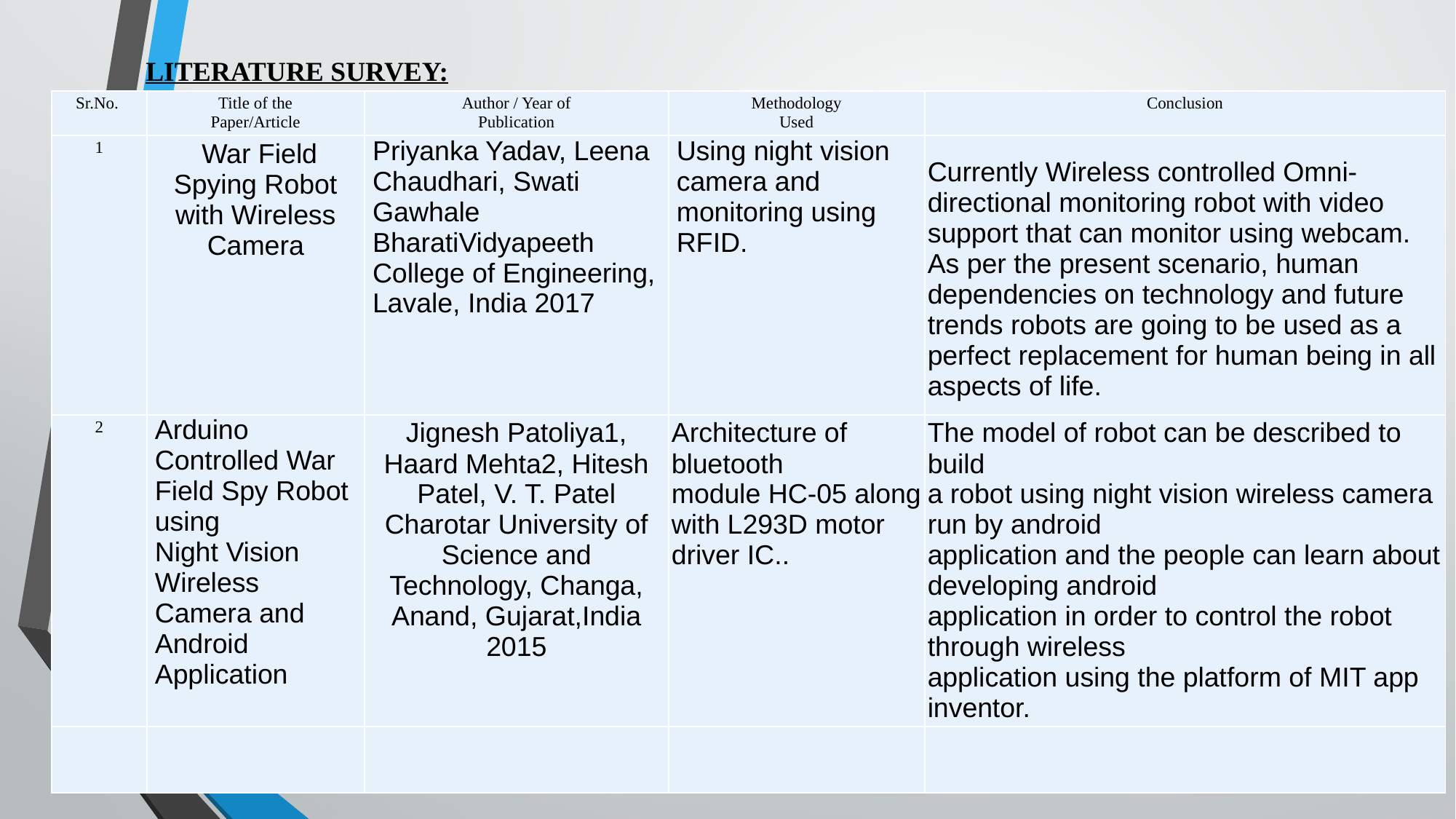

LITERATURE SURVEY:
| Sr.No. | Title of the Paper/Article | Author / Year of Publication | Methodology Used | Conclusion |
| --- | --- | --- | --- | --- |
| 1 | War Field Spying Robot with Wireless Camera | Priyanka Yadav, Leena Chaudhari, Swati Gawhale BharatiVidyapeeth College of Engineering, Lavale, India 2017 | Using night vision camera and monitoring using RFID. | Currently Wireless controlled Omni-directional monitoring robot with video support that can monitor using webcam. As per the present scenario, human dependencies on technology and future trends robots are going to be used as a perfect replacement for human being in all aspects of life. |
| 2 | Arduino Controlled War Field Spy Robot using Night Vision Wireless Camera and Android Application | Jignesh Patoliya1, Haard Mehta2, Hitesh Patel, V. T. Patel Charotar University of Science and Technology, Changa, Anand, Gujarat,India 2015 | Architecture of bluetooth module HC-05 along with L293D motor driver IC.. | The model of robot can be described to build a robot using night vision wireless camera run by android application and the people can learn about developing android application in order to control the robot through wireless application using the platform of MIT app inventor. |
|  |  |  |  |  |